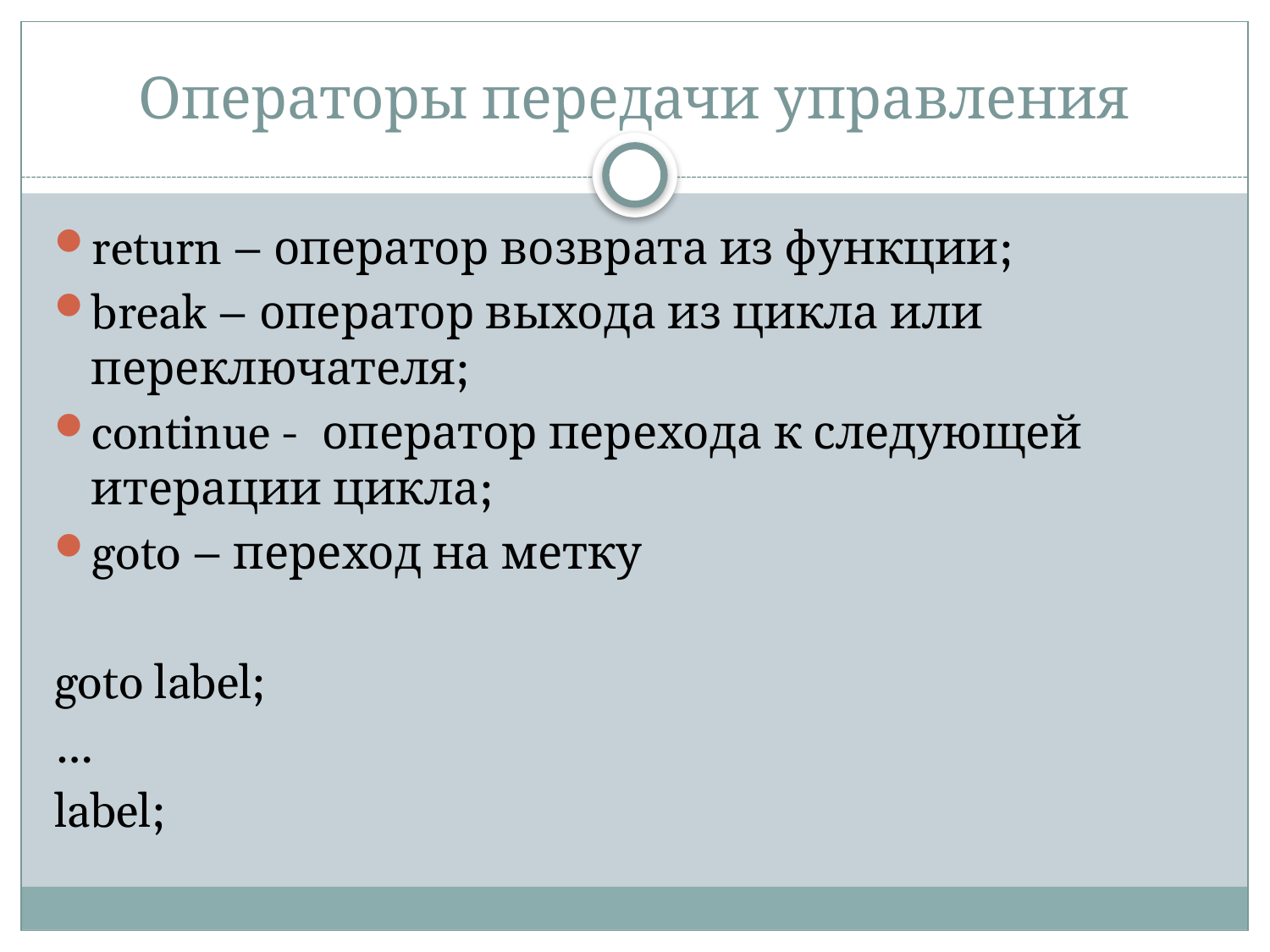

# Операторы передачи управления
return – оператор возврата из функции;
break – оператор выхода из цикла или переключателя;
continue -  оператор перехода к следующей итерации цикла;
goto – переход на метку

goto label;
…
label;